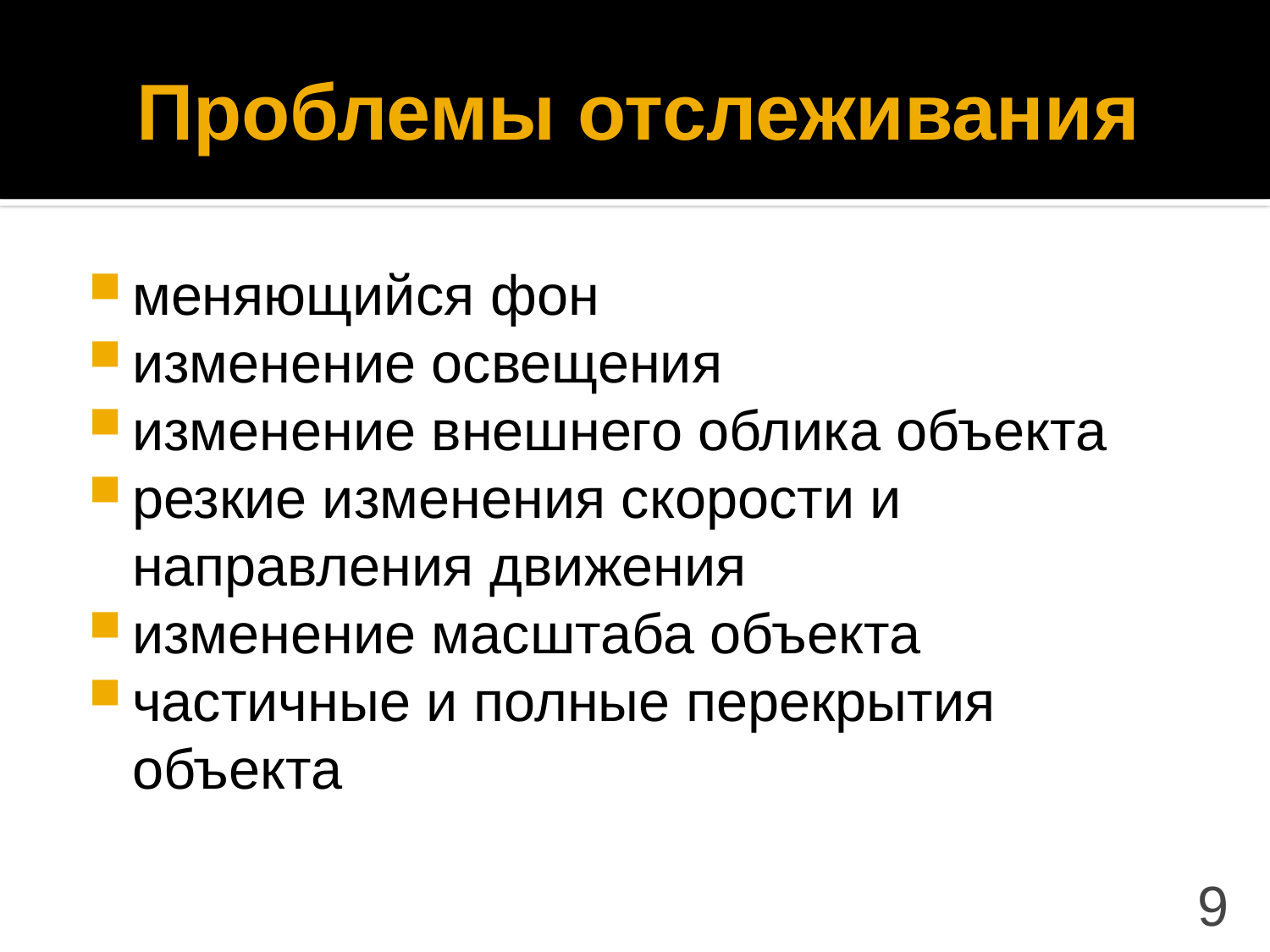

# Проблемы отслеживания
меняющийся фон
изменение освещения
изменение внешнего облика объекта
резкие изменения скорости и направления движения
изменение масштаба объекта
частичные и полные перекрытия объекта
9